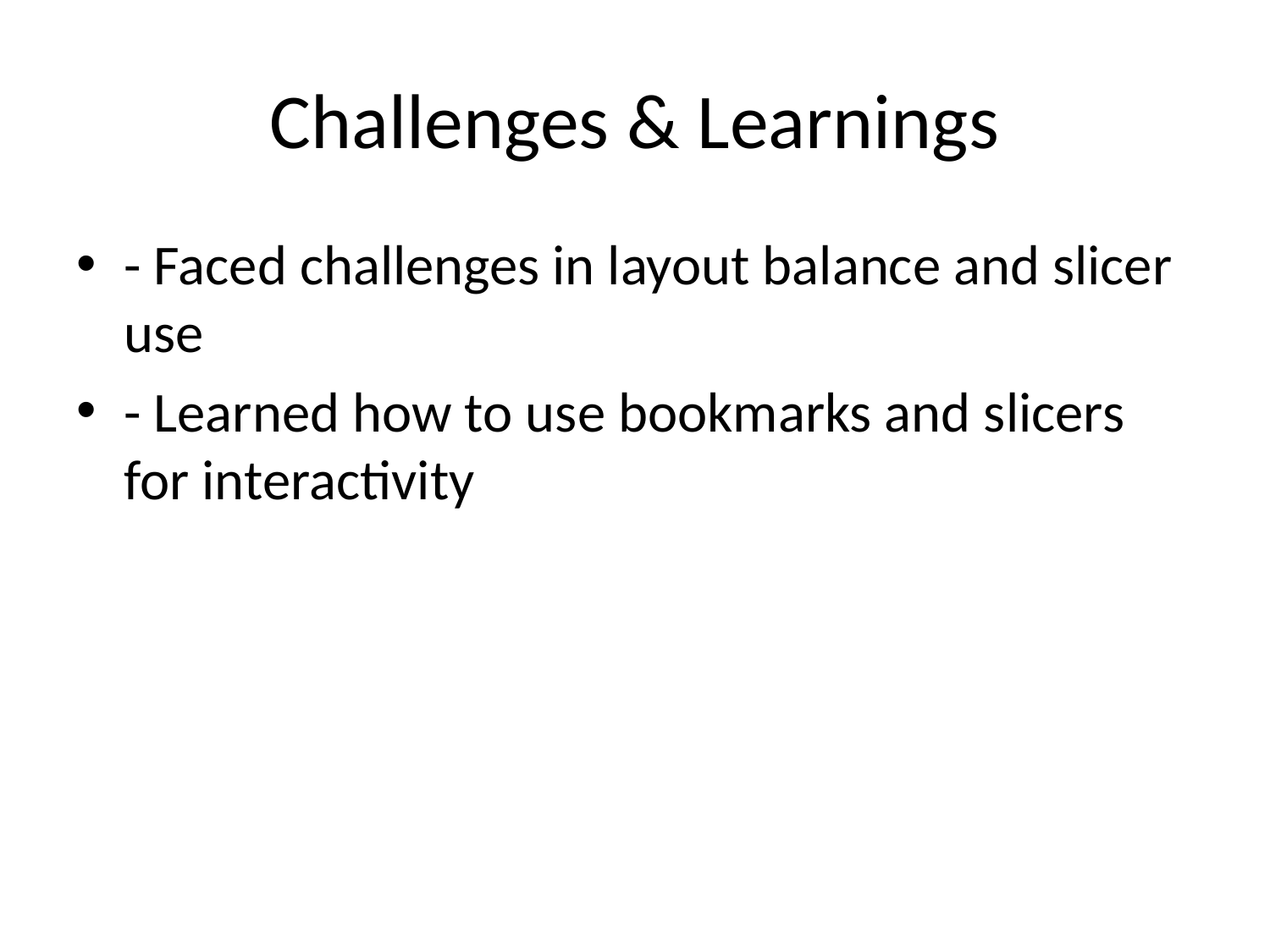

# Challenges & Learnings
- Faced challenges in layout balance and slicer use
- Learned how to use bookmarks and slicers for interactivity